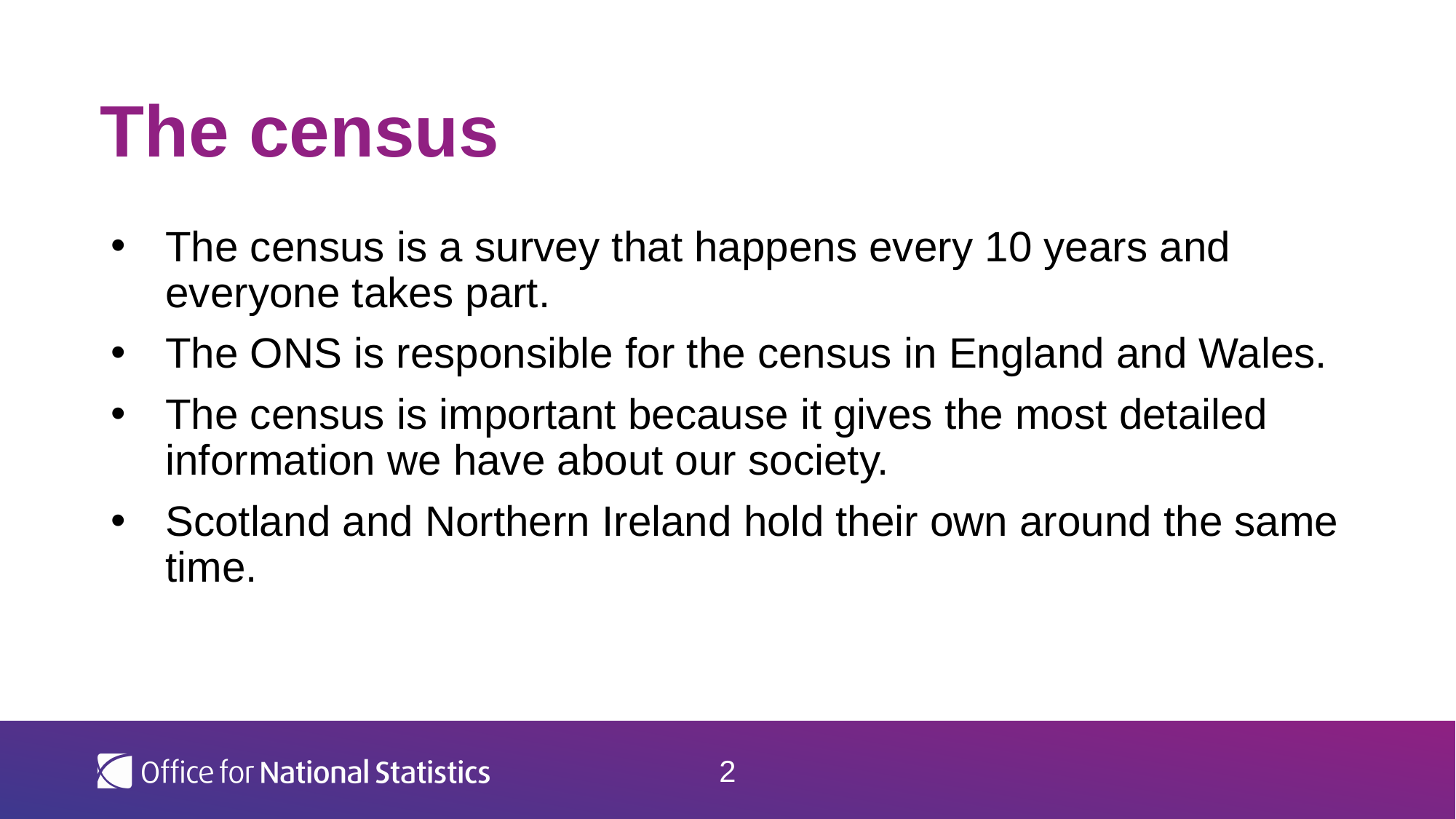

# The census
The census is a survey that happens every 10 years and everyone takes part.
The ONS is responsible for the census in England and Wales.
The census is important because it gives the most detailed information we have about our society.
Scotland and Northern Ireland hold their own around the same time.

2